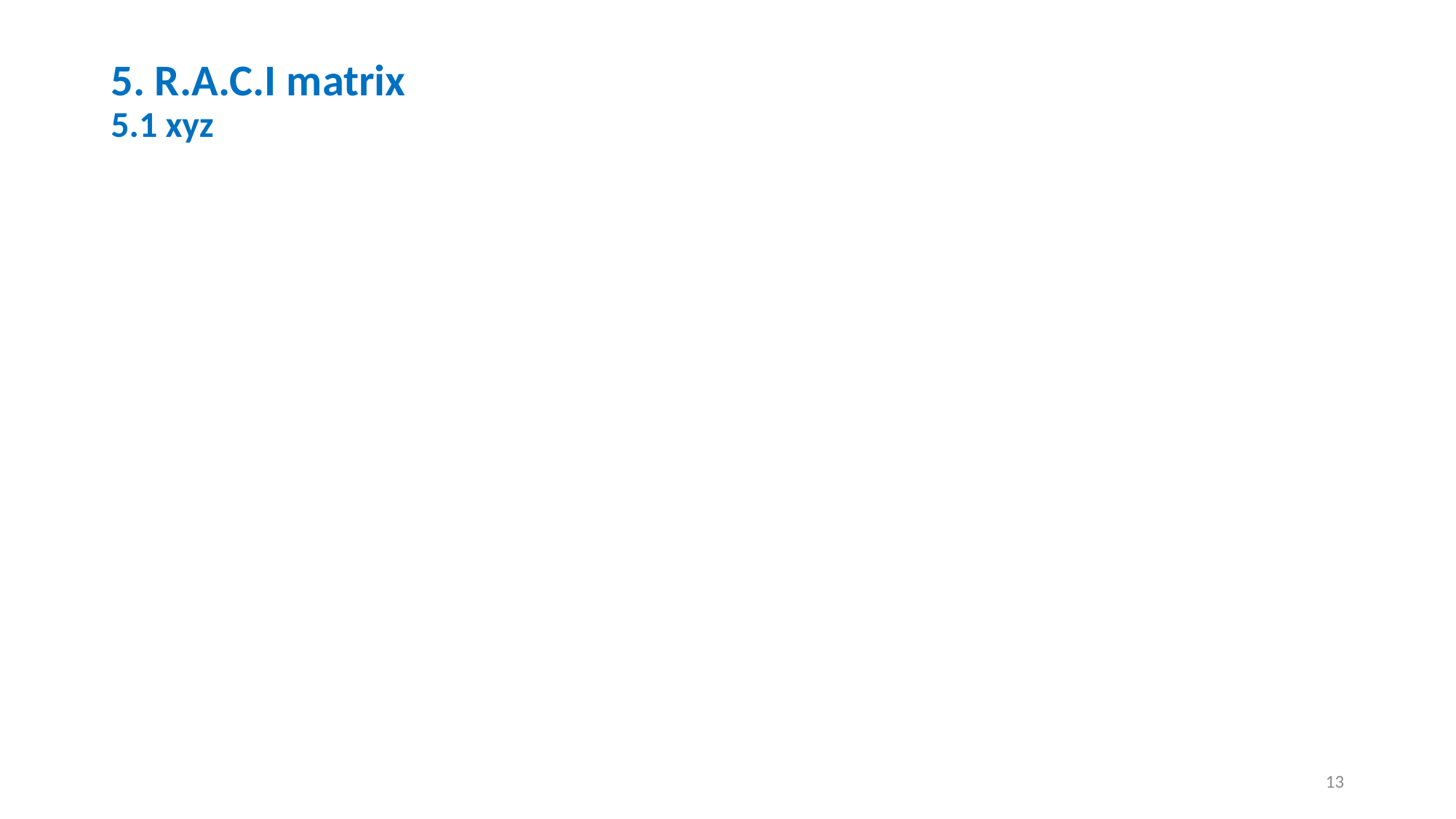

# 5. R.A.C.I matrix
5.1 xyz

13